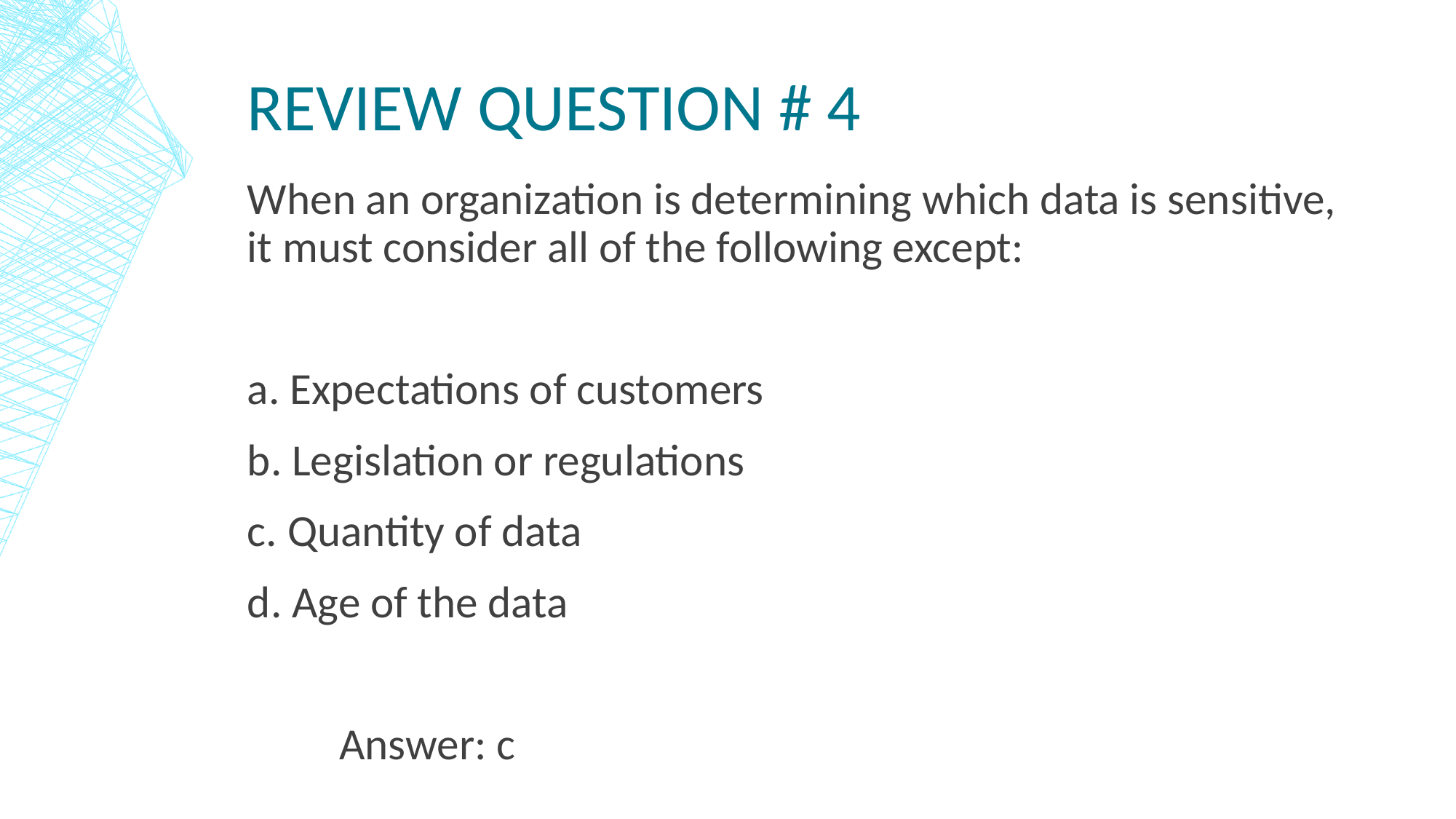

# Review Question # 4
When an organization is determining which data is sensitive, it must consider all of the following except:

a. Expectations of customers
b. Legislation or regulations
c. Quantity of data
d. Age of the data

	Answer: c